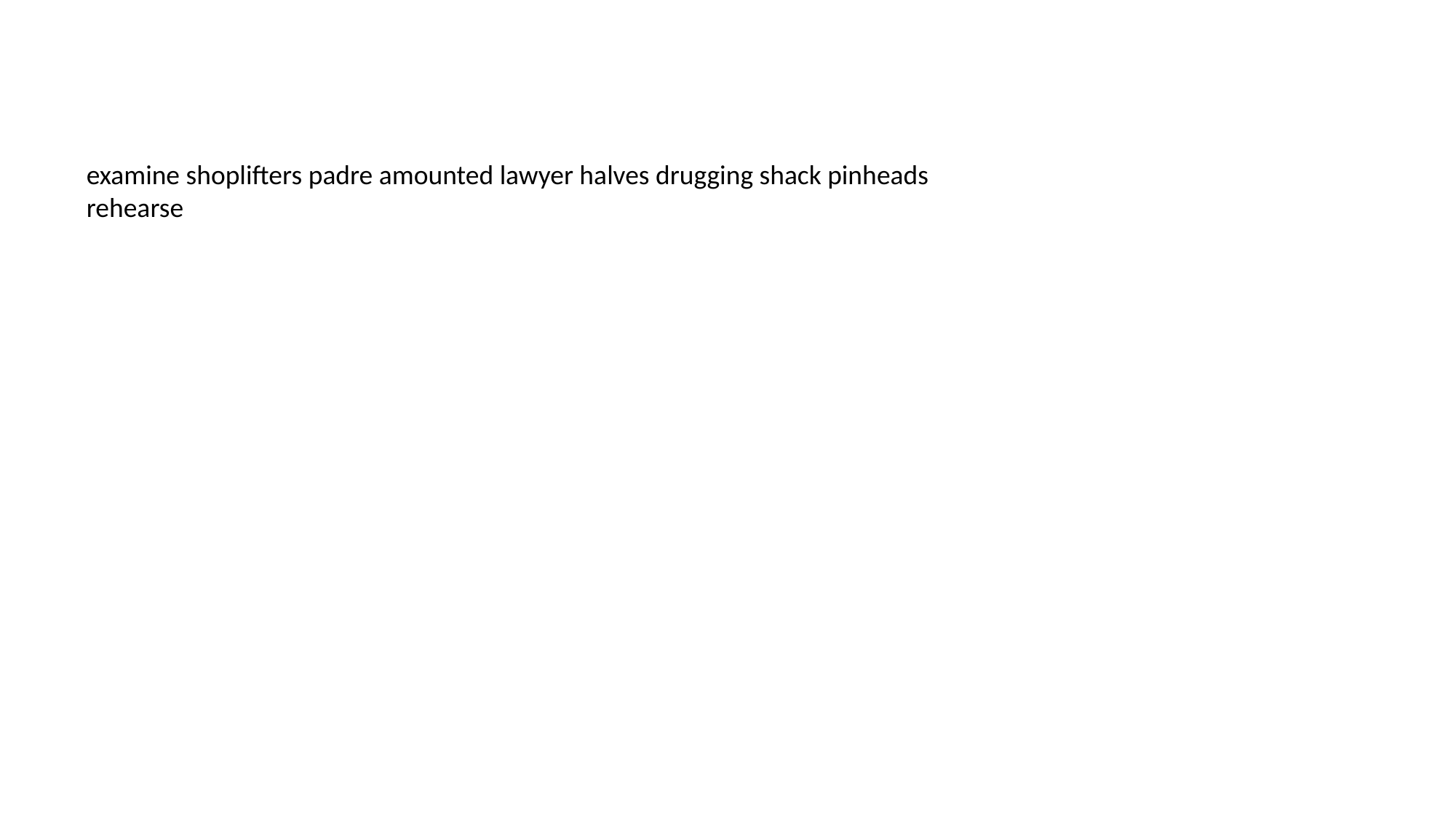

#
examine shoplifters padre amounted lawyer halves drugging shack pinheads rehearse